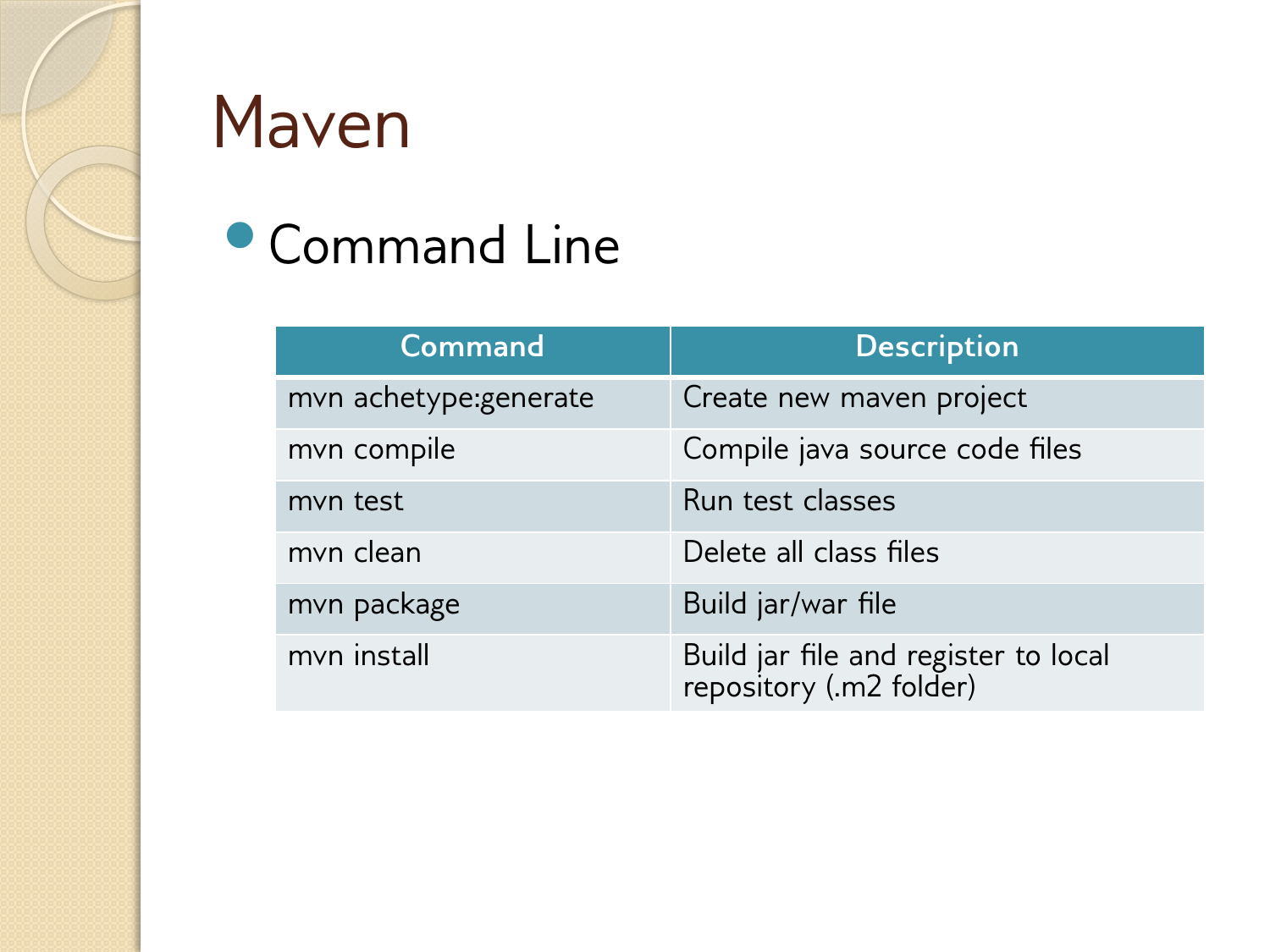

# Maven
Command Line

| Command | Description |
| --- | --- |
| mvn achetype:generate | Create new maven project |
| mvn compile | Compile java source code files |
| mvn test | Run test classes |
| mvn clean | Delete all class files |
| mvn package | Build jar/war file |
| mvn install | Build jar file and register to local repository (.m2 folder) |